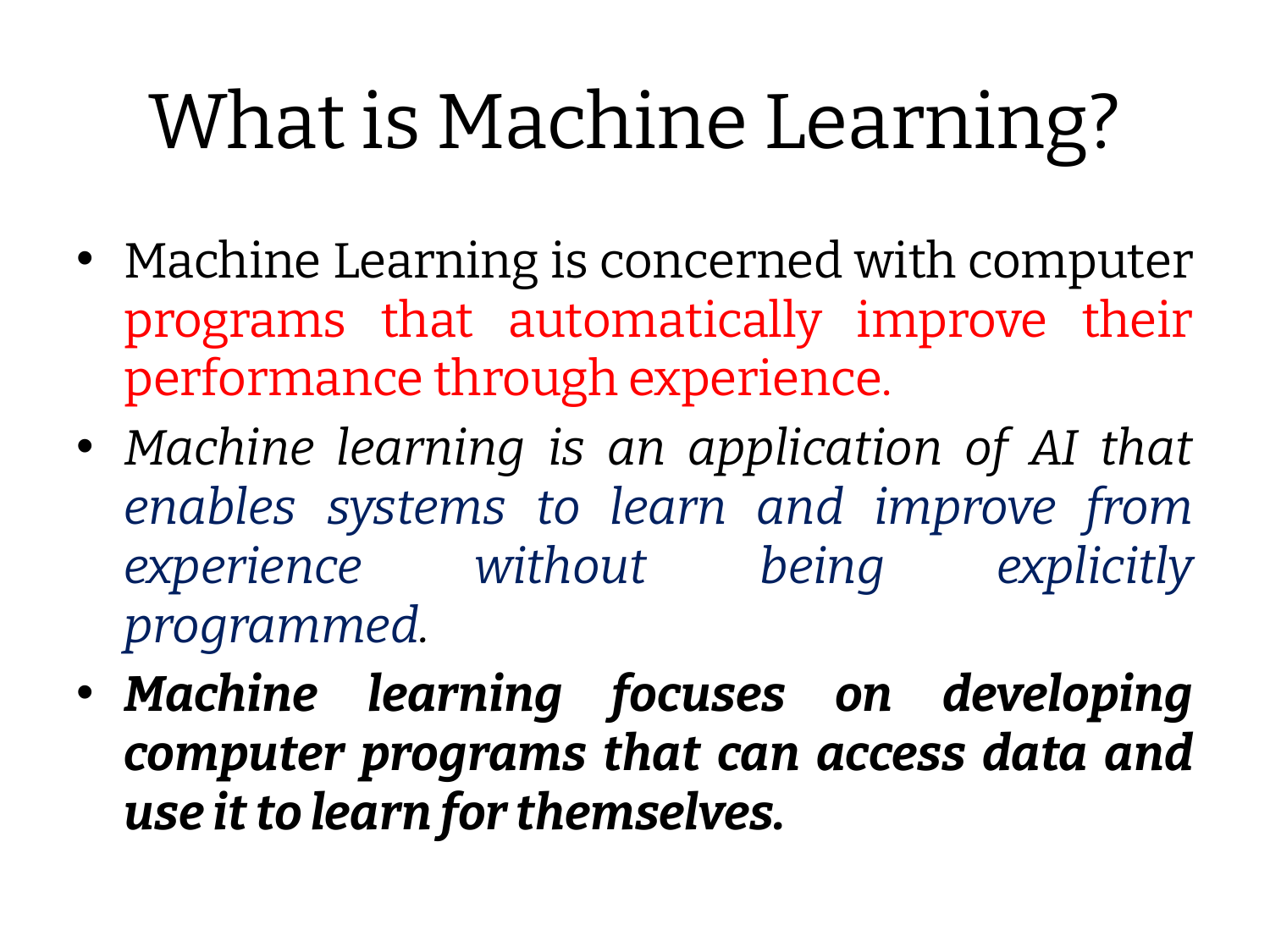

# What is Machine Learning?
Machine Learning is concerned with computer programs that automatically improve their performance through experience.
Machine learning is an application of AI that enables systems to learn and improve from experience without being explicitly programmed.
Machine learning focuses on developing computer programs that can access data and use it to learn for themselves.